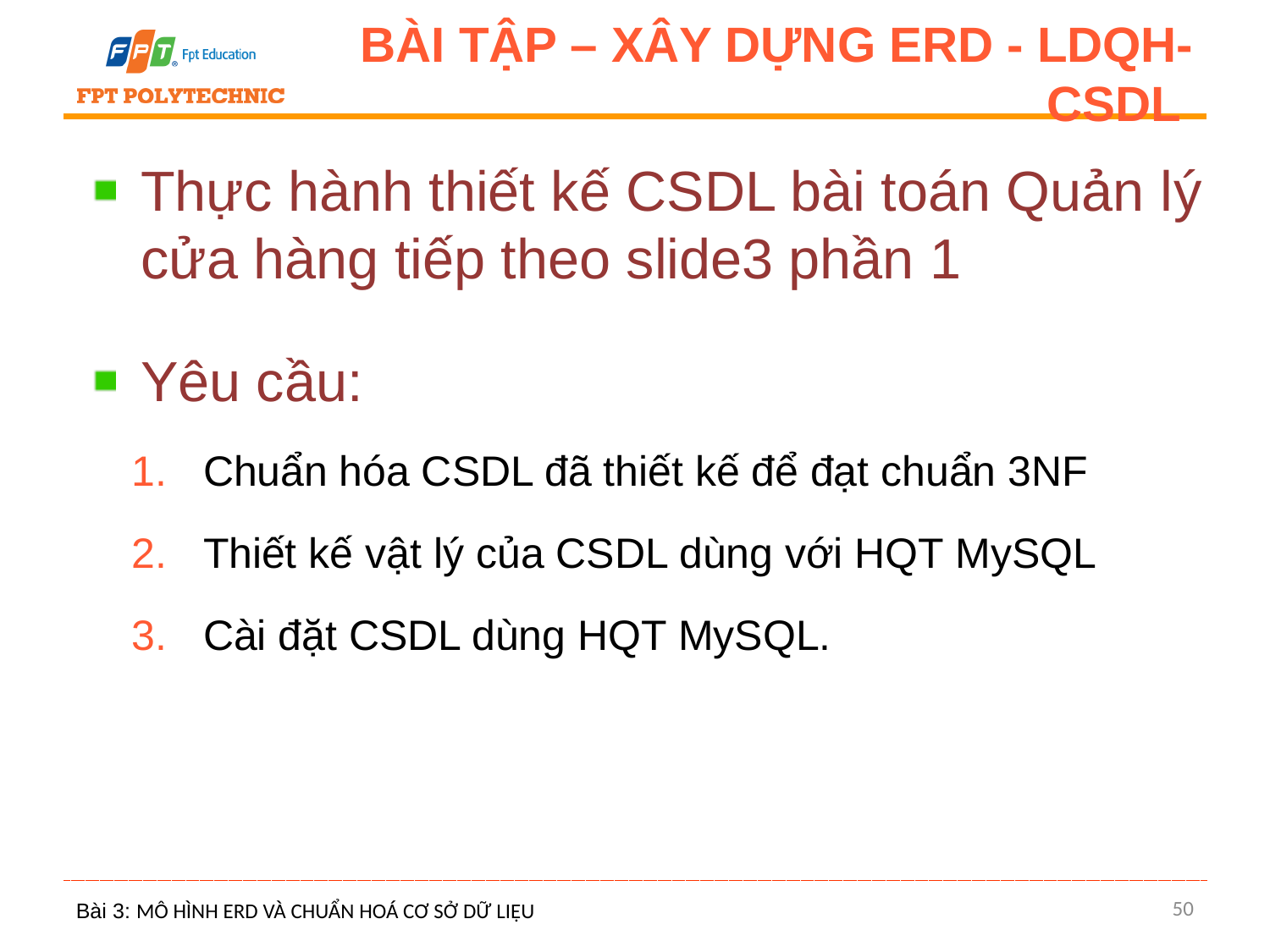

# Bài tập – xây dựng ERD - LDQH- CSDL
Thực hành thiết kế CSDL bài toán Quản lý cửa hàng tiếp theo slide3 phần 1
Yêu cầu:
Chuẩn hóa CSDL đã thiết kế để đạt chuẩn 3NF
Thiết kế vật lý của CSDL dùng với HQT MySQL
Cài đặt CSDL dùng HQT MySQL.
50